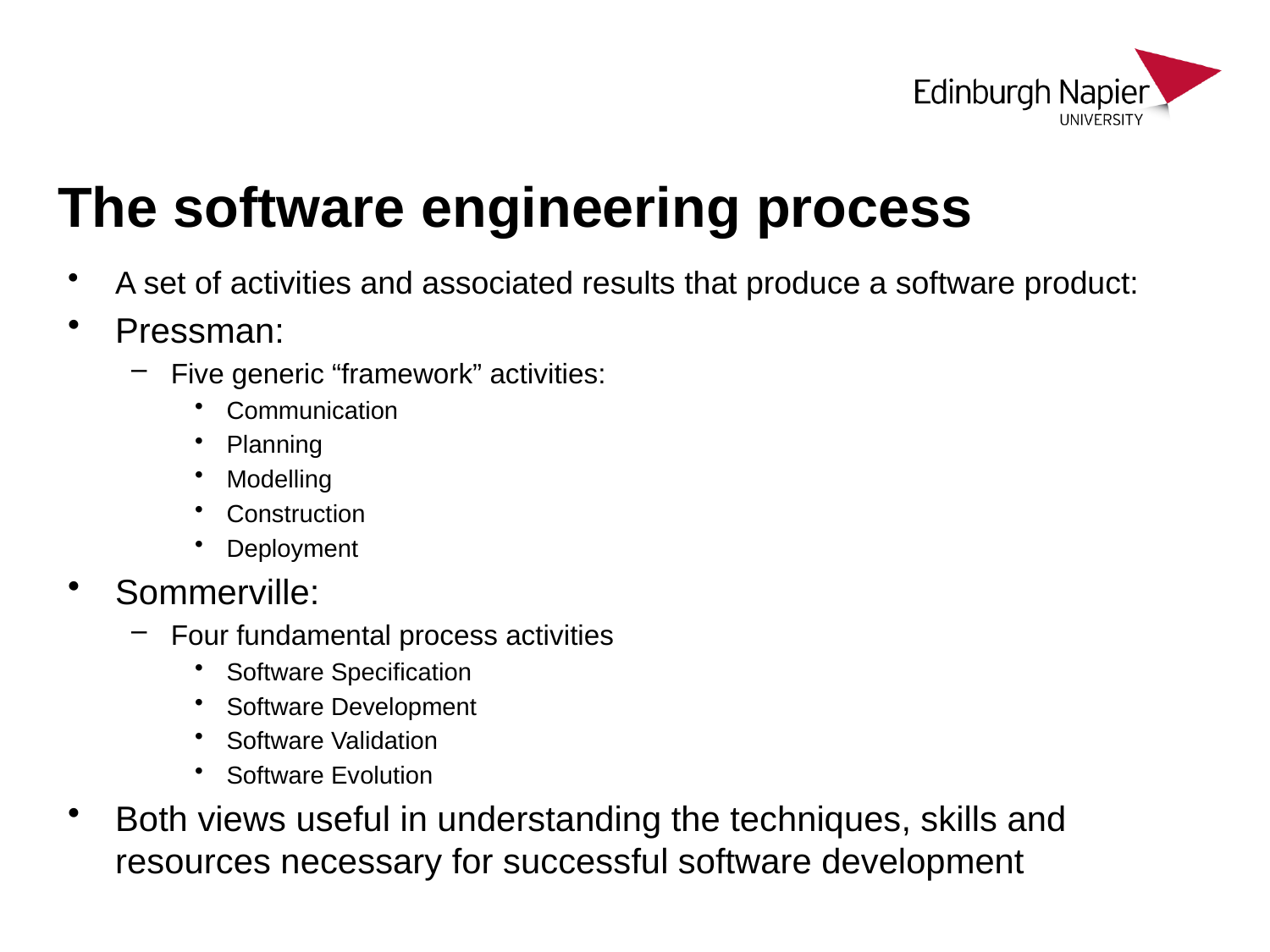

# The software engineering process
A set of activities and associated results that produce a software product:
Pressman:
Five generic “framework” activities:
Communication
Planning
Modelling
Construction
Deployment
Sommerville:
Four fundamental process activities
Software Specification
Software Development
Software Validation
Software Evolution
Both views useful in understanding the techniques, skills and resources necessary for successful software development